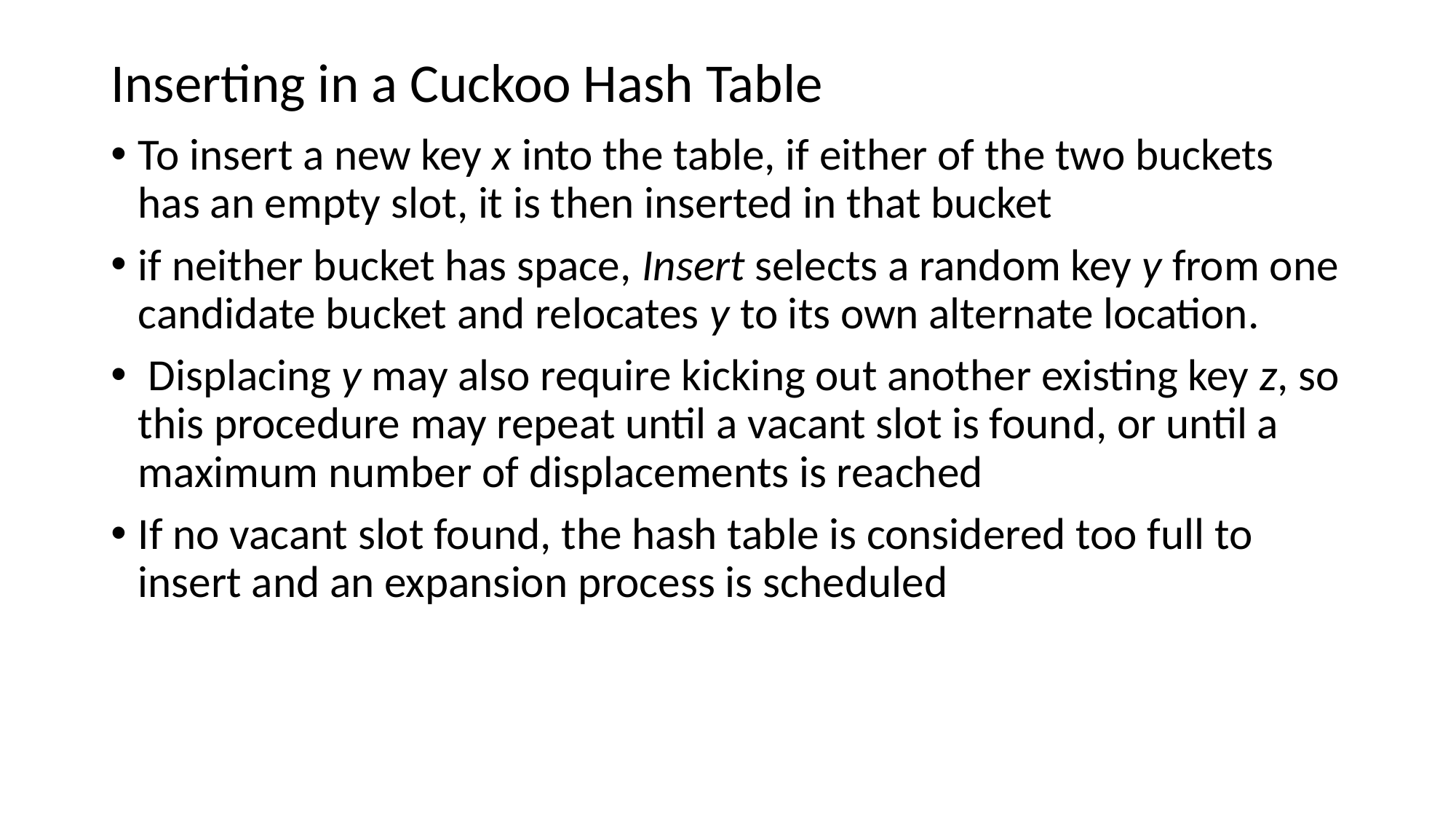

# Inserting in a Cuckoo Hash Table
To insert a new key x into the table, if either of the two buckets has an empty slot, it is then inserted in that bucket
if neither bucket has space, Insert selects a random key y from one candidate bucket and relocates y to its own alternate location.
 Displacing y may also require kicking out another existing key z, so this procedure may repeat until a vacant slot is found, or until a maximum number of displacements is reached
If no vacant slot found, the hash table is considered too full to insert and an expansion process is scheduled